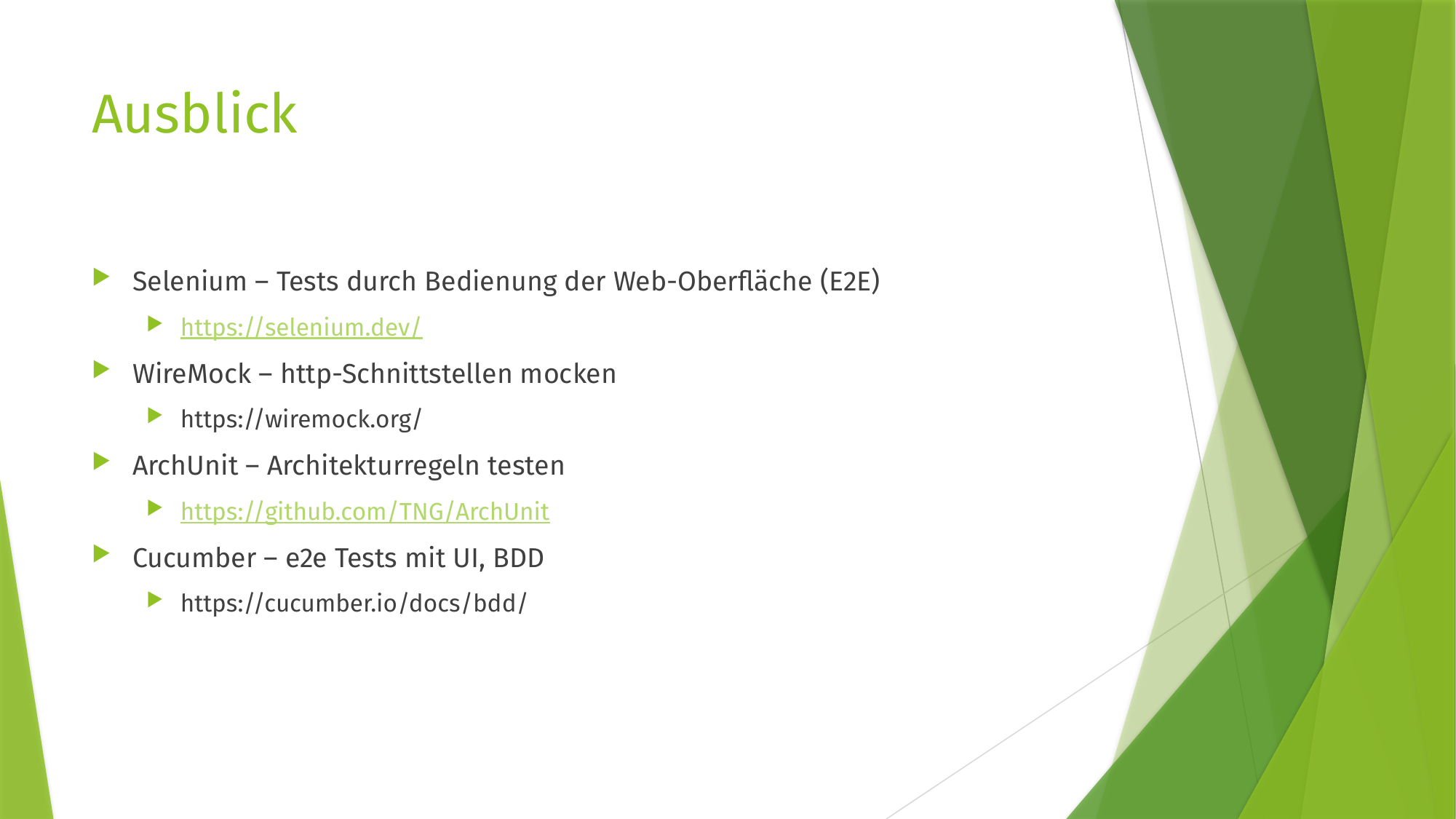

# Ausblick
Selenium – Tests durch Bedienung der Web-Oberfläche (E2E)
https://selenium.dev/
WireMock – http-Schnittstellen mocken
https://wiremock.org/
ArchUnit – Architekturregeln testen
https://github.com/TNG/ArchUnit
Cucumber – e2e Tests mit UI, BDD
https://cucumber.io/docs/bdd/